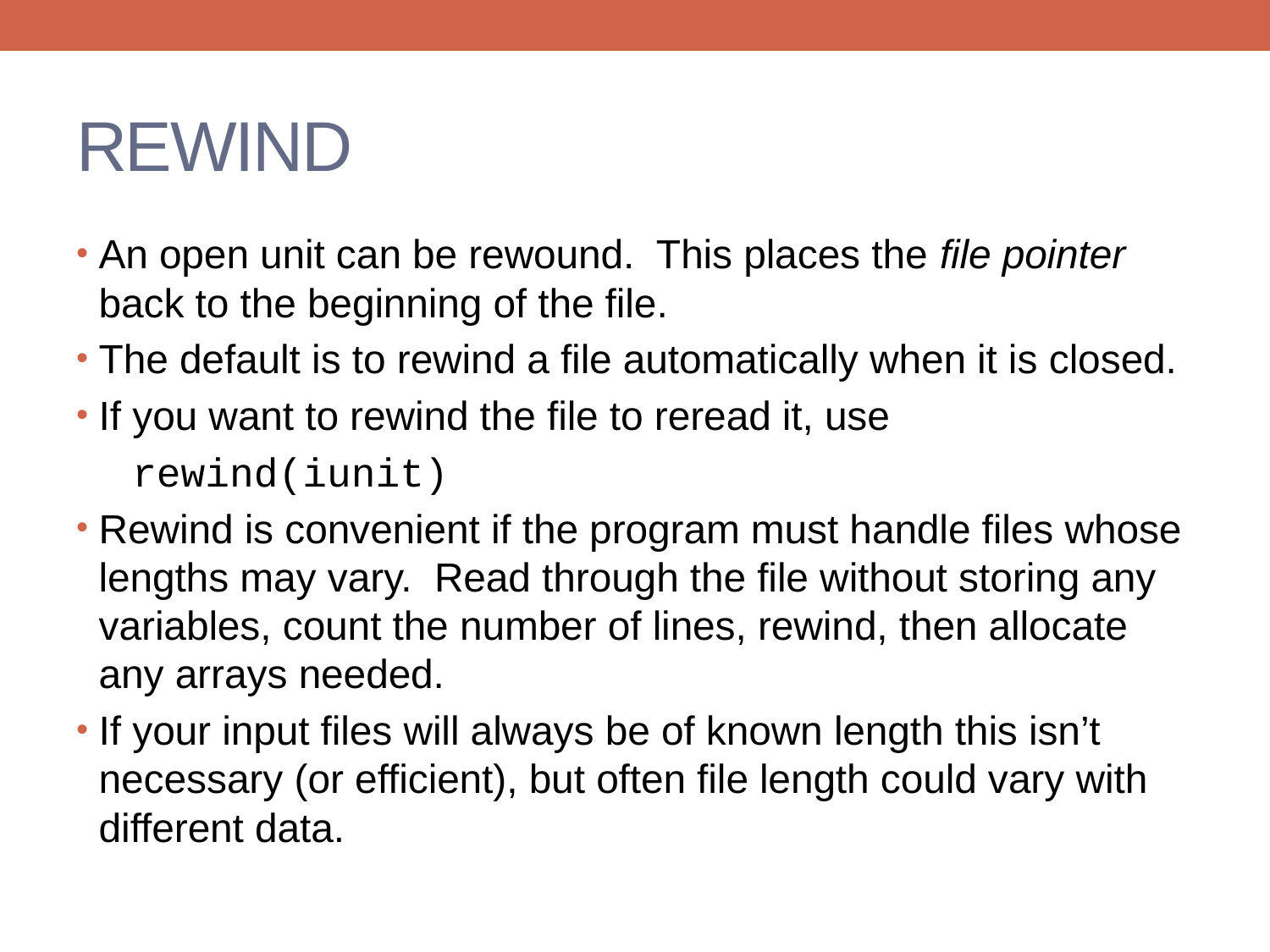

# REWIND
An open unit can be rewound.  This places the file pointer back to the beginning of the file.
The default is to rewind a file automatically when it is closed.
If you want to rewind the file to reread it, use
     rewind(iunit)
Rewind is convenient if the program must handle files whose lengths may vary.  Read through the file without storing any variables, count the number of lines, rewind, then allocate any arrays needed.
If your input files will always be of known length this isn’t necessary (or efficient), but often file length could vary with different data.